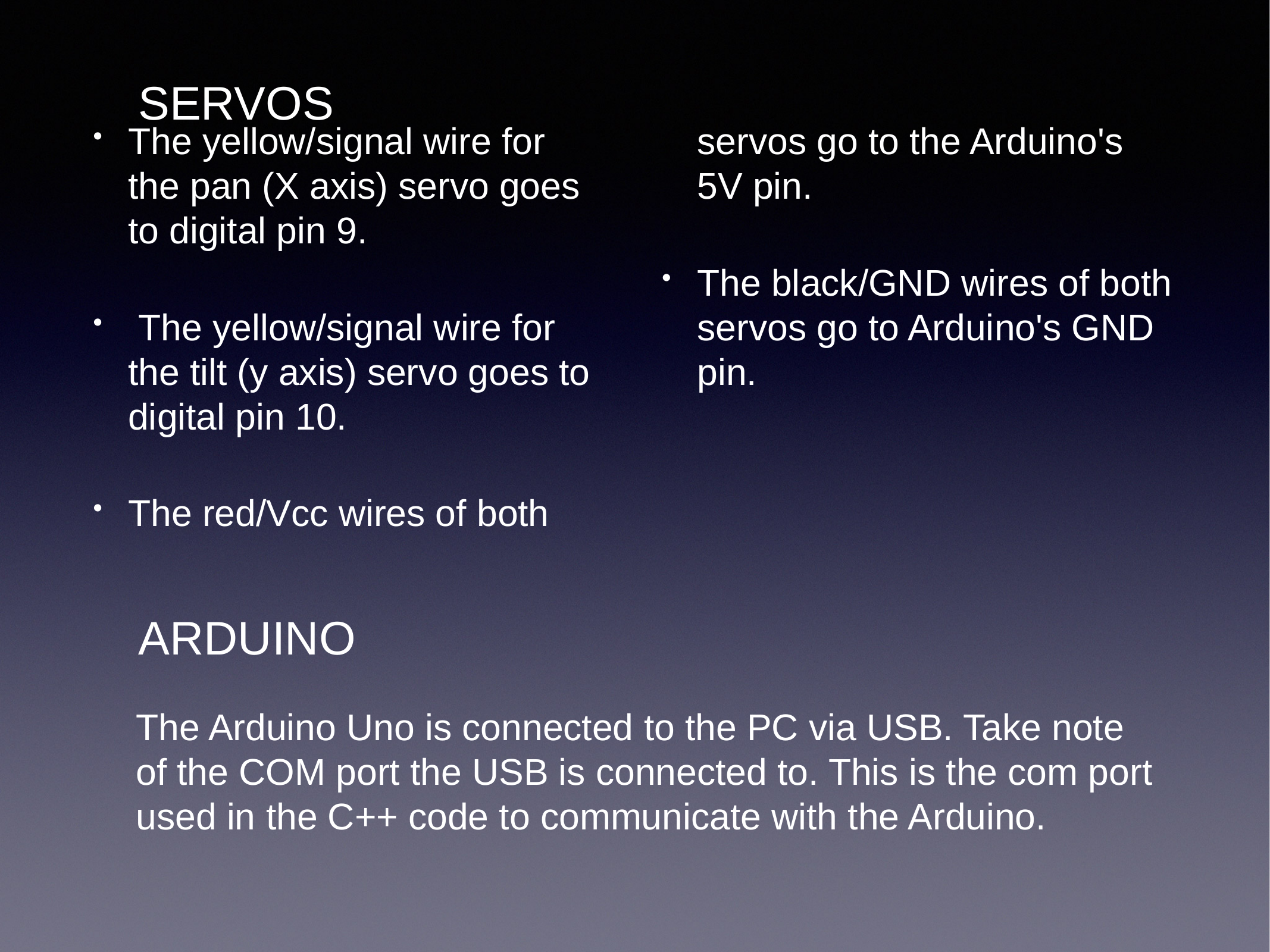

SERVOS
The yellow/signal wire for the pan (X axis) servo goes to digital pin 9.
 The yellow/signal wire for the tilt (y axis) servo goes to digital pin 10.
The red/Vcc wires of both servos go to the Arduino's 5V pin.
The black/GND wires of both servos go to Arduino's GND pin.
ARDUINO
The Arduino Uno is connected to the PC via USB. Take note of the COM port the USB is connected to. This is the com port used in the C++ code to communicate with the Arduino.